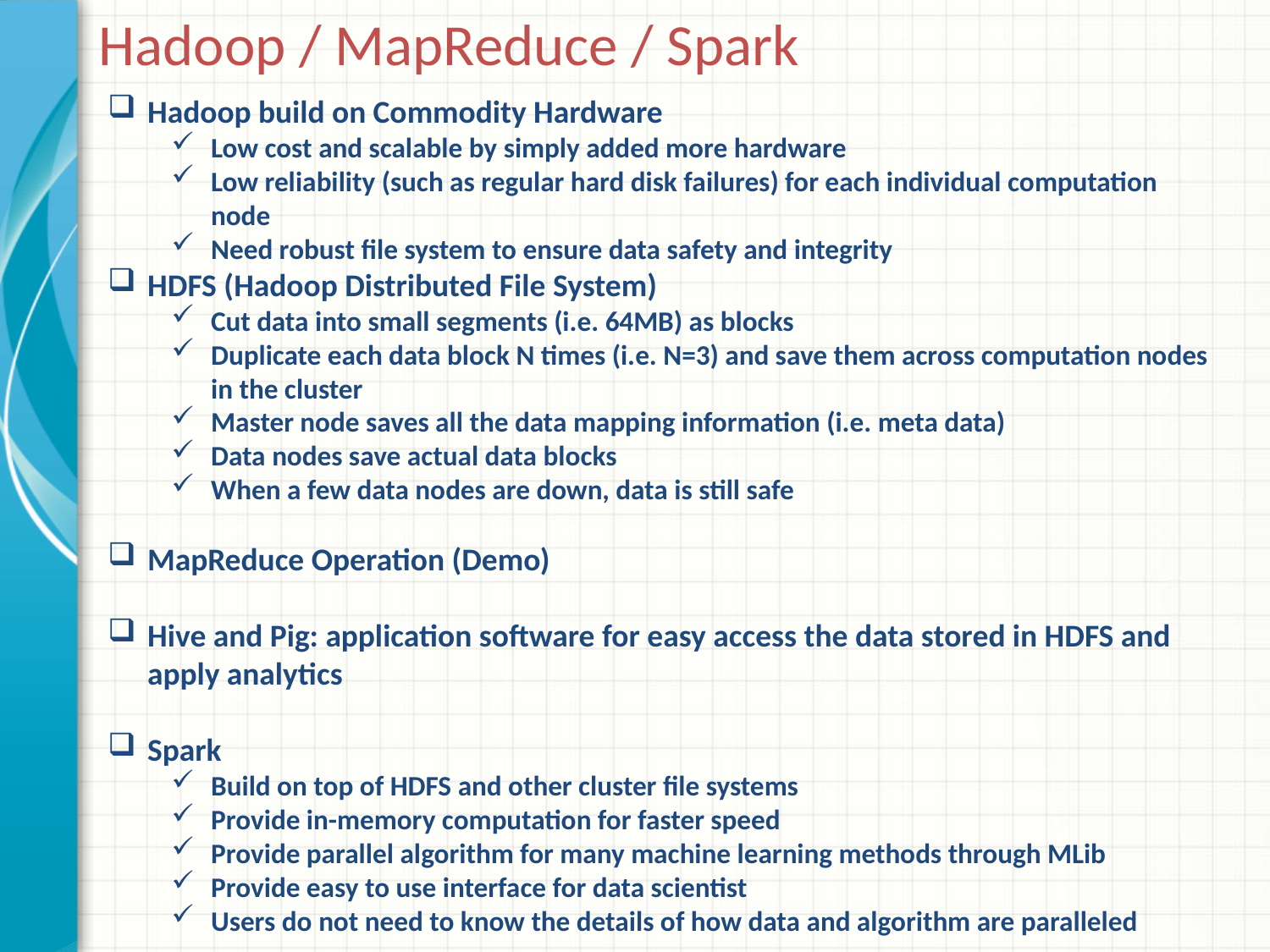

# Hadoop / MapReduce / Spark
Hadoop build on Commodity Hardware
Low cost and scalable by simply added more hardware
Low reliability (such as regular hard disk failures) for each individual computation node
Need robust file system to ensure data safety and integrity
HDFS (Hadoop Distributed File System)
Cut data into small segments (i.e. 64MB) as blocks
Duplicate each data block N times (i.e. N=3) and save them across computation nodes in the cluster
Master node saves all the data mapping information (i.e. meta data)
Data nodes save actual data blocks
When a few data nodes are down, data is still safe

MapReduce Operation (Demo)

Hive and Pig: application software for easy access the data stored in HDFS and apply analytics

Spark
Build on top of HDFS and other cluster file systems
Provide in-memory computation for faster speed
Provide parallel algorithm for many machine learning methods through MLib
Provide easy to use interface for data scientist
Users do not need to know the details of how data and algorithm are paralleled